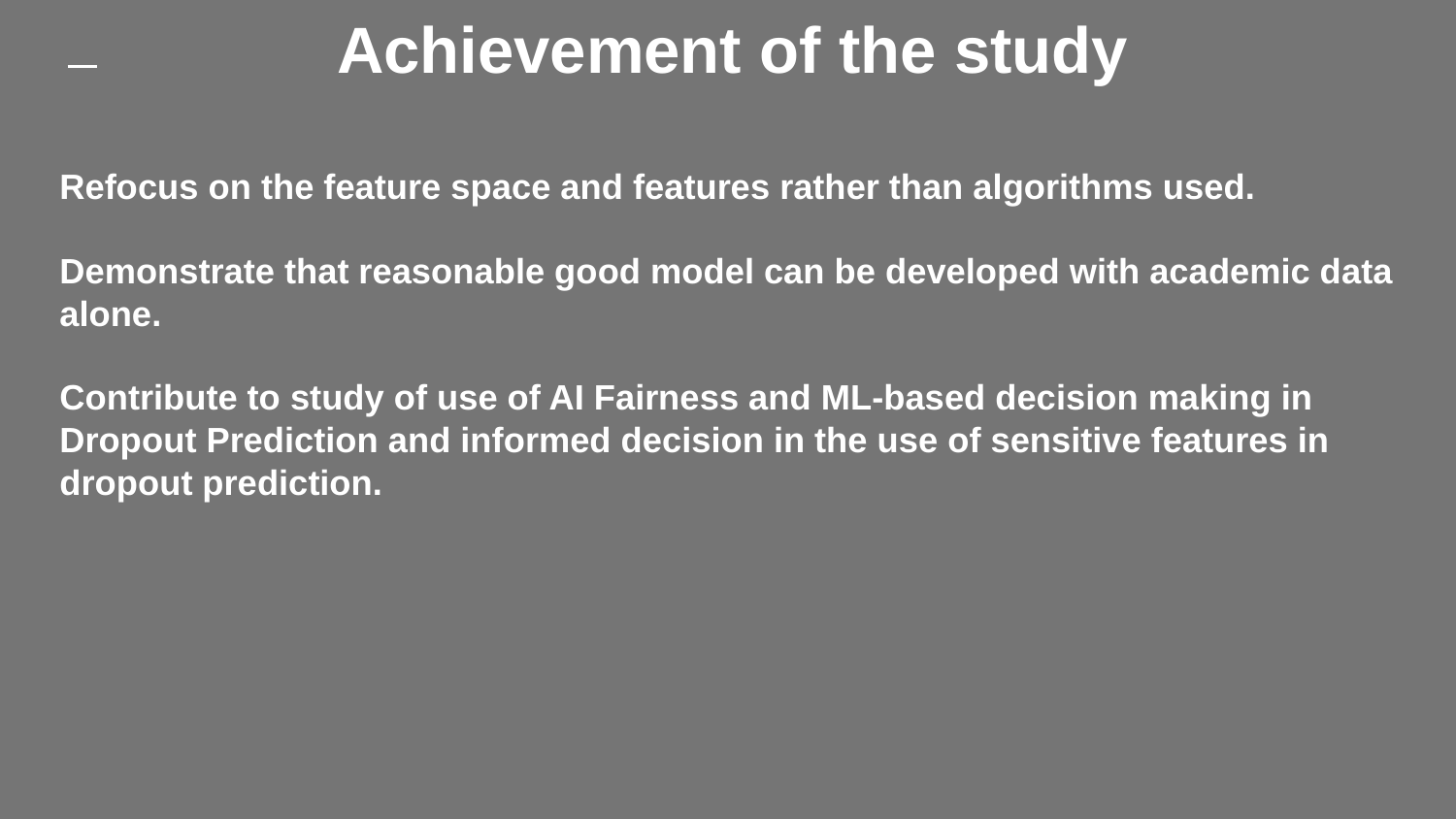

# Achievement of the study

Refocus on the feature space and features rather than algorithms used.

Demonstrate that reasonable good model can be developed with academic data alone.

Contribute to study of use of AI Fairness and ML-based decision making in Dropout Prediction and informed decision in the use of sensitive features in dropout prediction.